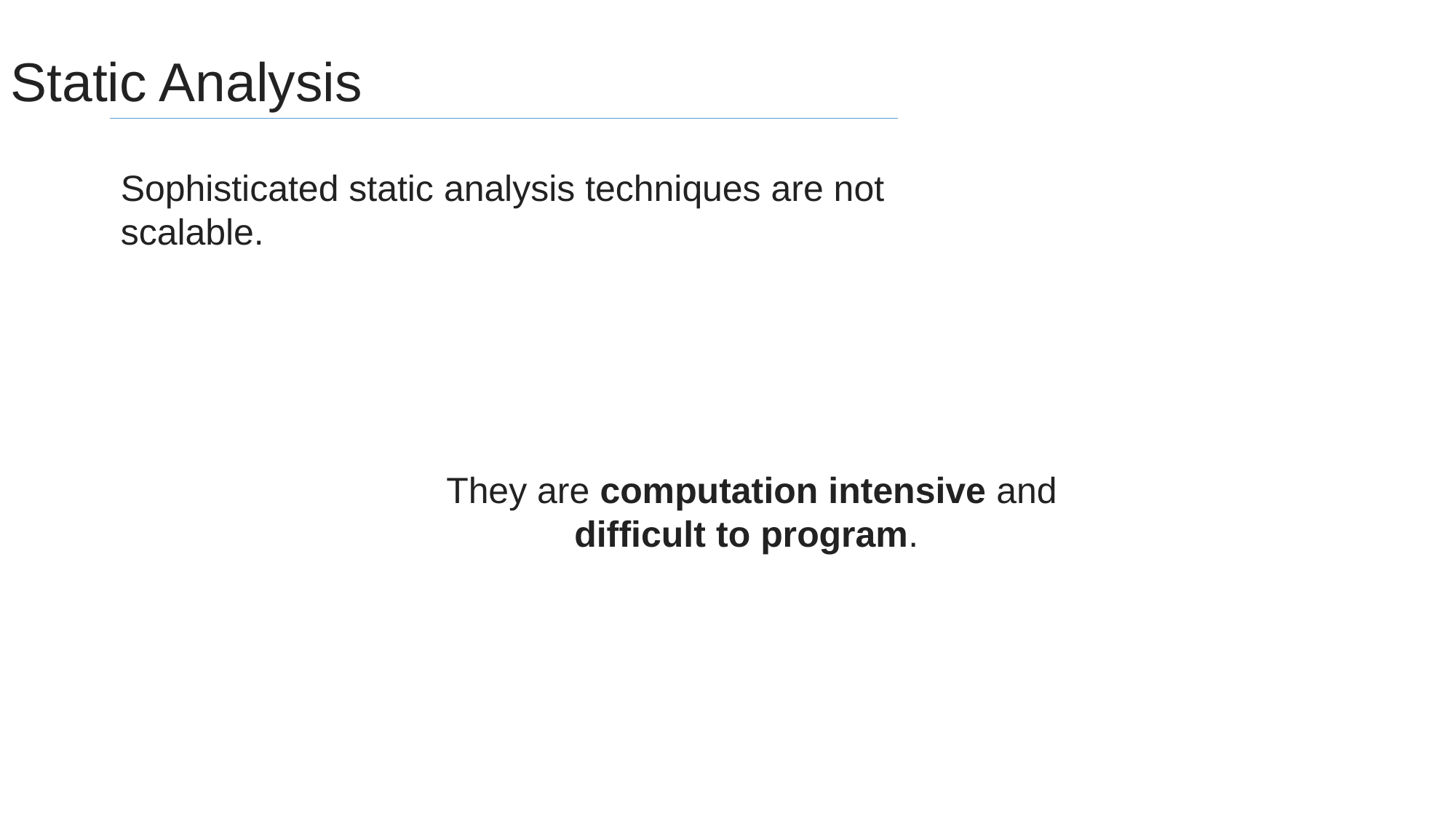

Static Analysis
Sophisticated static analysis techniques are not
scalable.
They are computation intensive and
difficult to program.